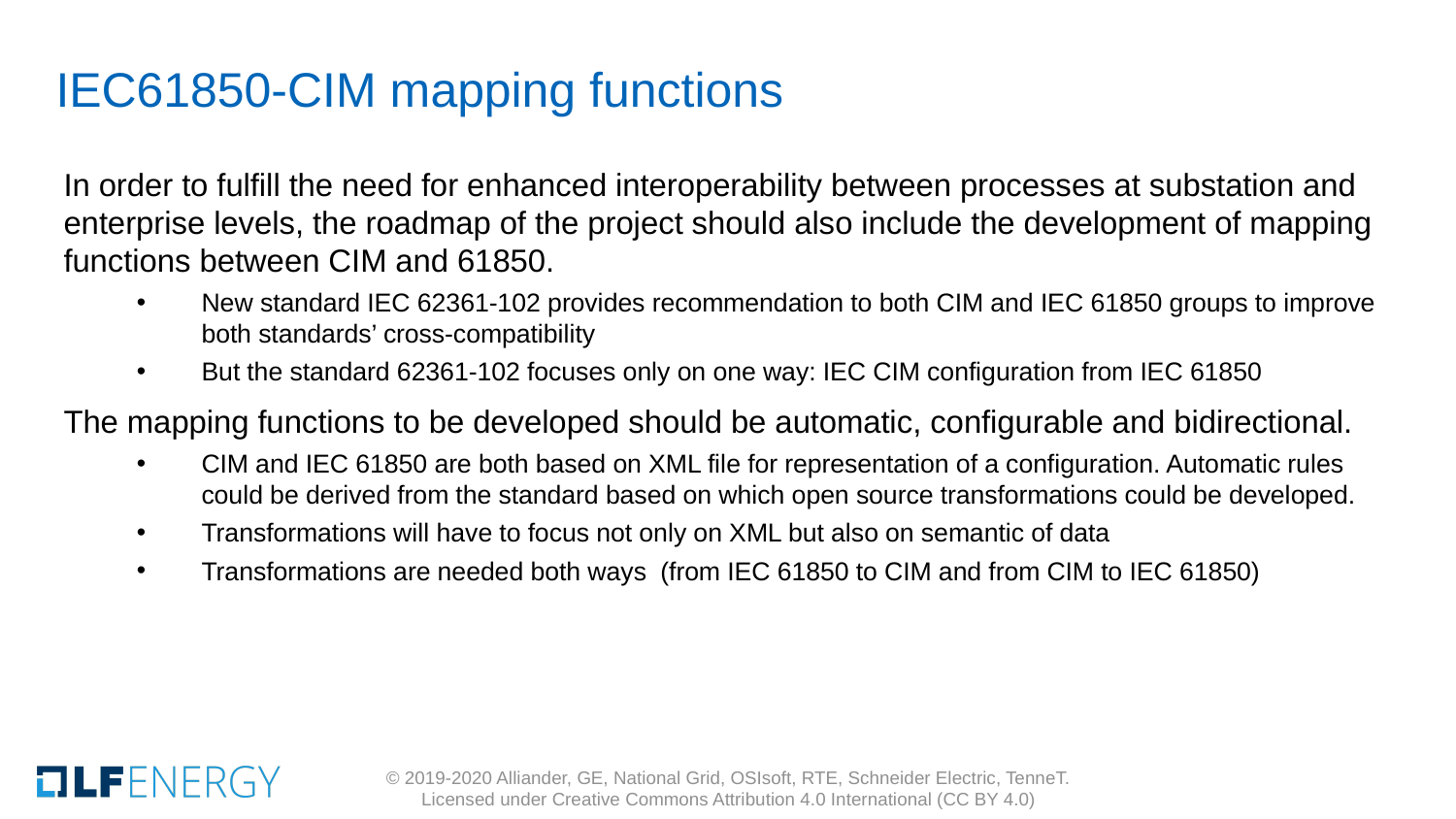

# IEC61850-CIM mapping functions
In order to fulfill the need for enhanced interoperability between processes at substation and enterprise levels, the roadmap of the project should also include the development of mapping functions between CIM and 61850.
New standard IEC 62361-102 provides recommendation to both CIM and IEC 61850 groups to improve both standards’ cross-compatibility
But the standard 62361-102 focuses only on one way: IEC CIM configuration from IEC 61850
The mapping functions to be developed should be automatic, configurable and bidirectional.
CIM and IEC 61850 are both based on XML file for representation of a configuration. Automatic rules could be derived from the standard based on which open source transformations could be developed.
Transformations will have to focus not only on XML but also on semantic of data
Transformations are needed both ways  (from IEC 61850 to CIM and from CIM to IEC 61850)

© 2019-2020 Alliander, GE, National Grid, OSIsoft, RTE, Schneider Electric, TenneT.
Licensed under Creative Commons Attribution 4.0 International (CC BY 4.0)